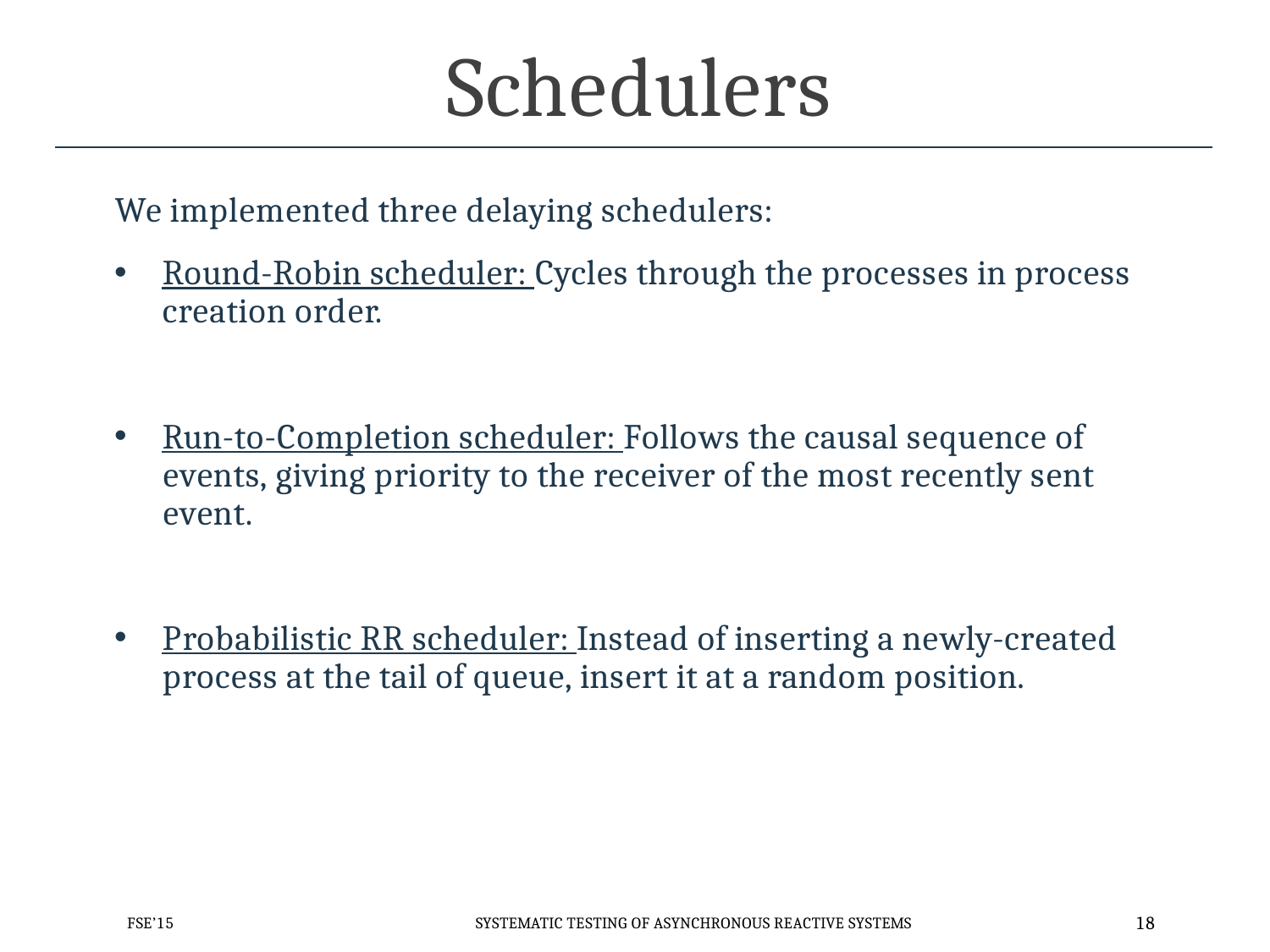

# Schedulers
We implemented three delaying schedulers:
Round-Robin scheduler: Cycles through the processes in process creation order.

Run-to-Completion scheduler: Follows the causal sequence of events, giving priority to the receiver of the most recently sent event.

Probabilistic RR scheduler: Instead of inserting a newly-created process at the tail of queue, insert it at a random position.

FSE’15
Systematic testing of asynchronous reactive systems
18